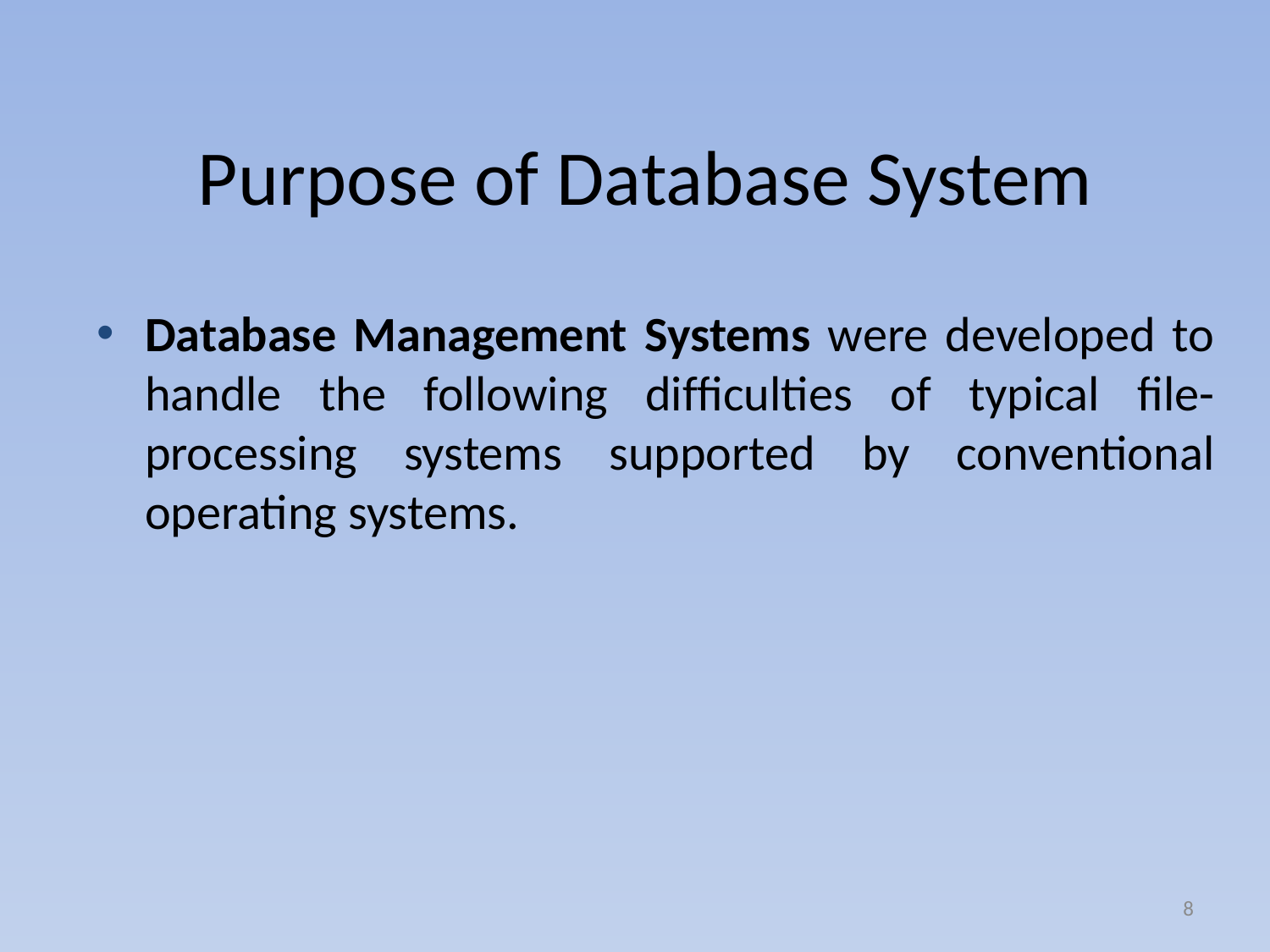

# Purpose of Database System
Database Management Systems were developed to handle the following difﬁculties of typical ﬁle-processing systems supported by conventional operating systems.

8